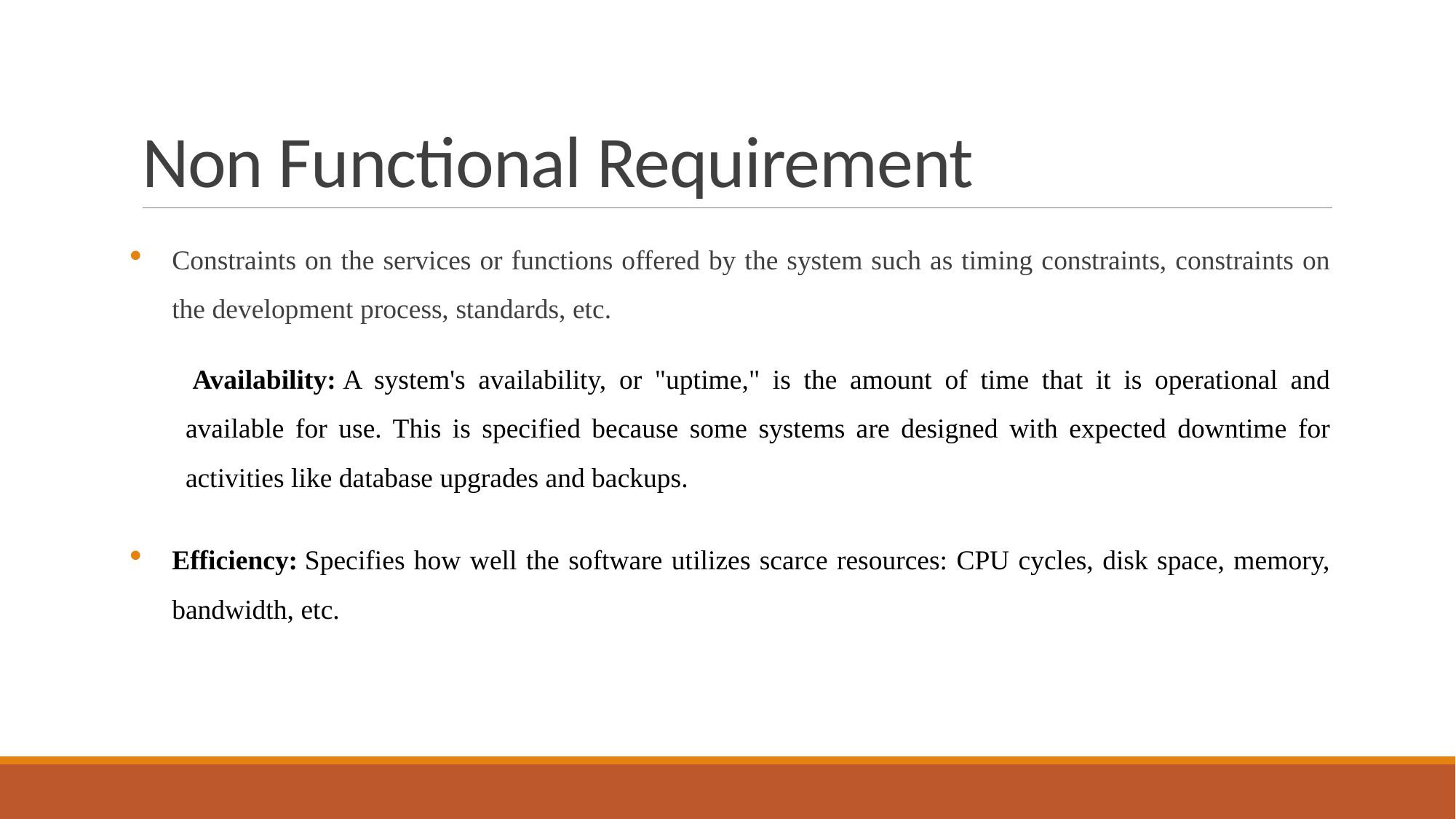

# Non Functional Requirement
Constraints on the services or functions offered by the system such as timing constraints, constraints on the development process, standards, etc.
 Availability: A system's availability, or "uptime," is the amount of time that it is operational and available for use. This is specified because some systems are designed with expected downtime for activities like database upgrades and backups.
Efficiency: Specifies how well the software utilizes scarce resources: CPU cycles, disk space, memory, bandwidth, etc.